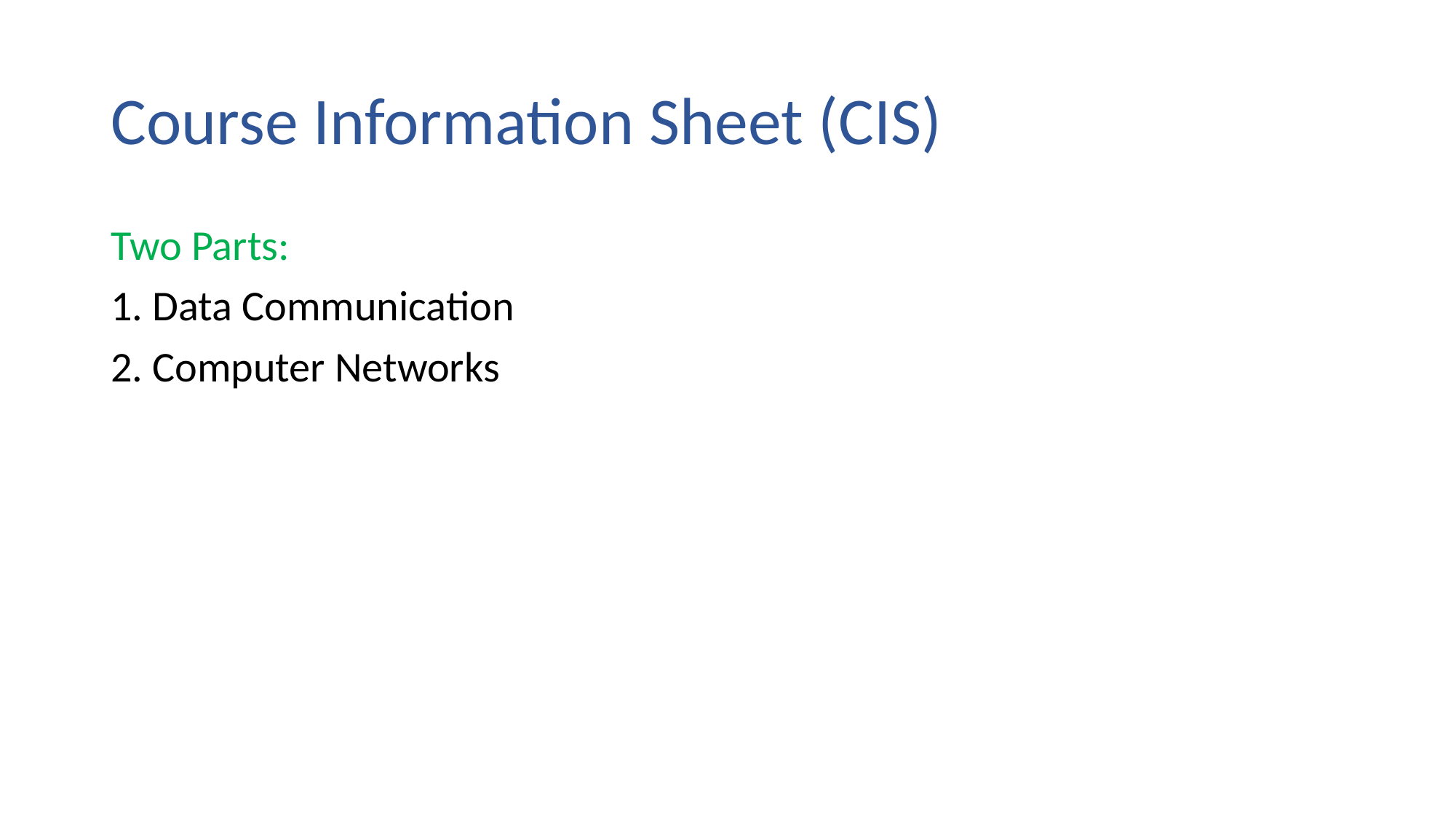

Course Information Sheet (CIS)
Two Parts:
1. Data Communication
2. Computer Networks